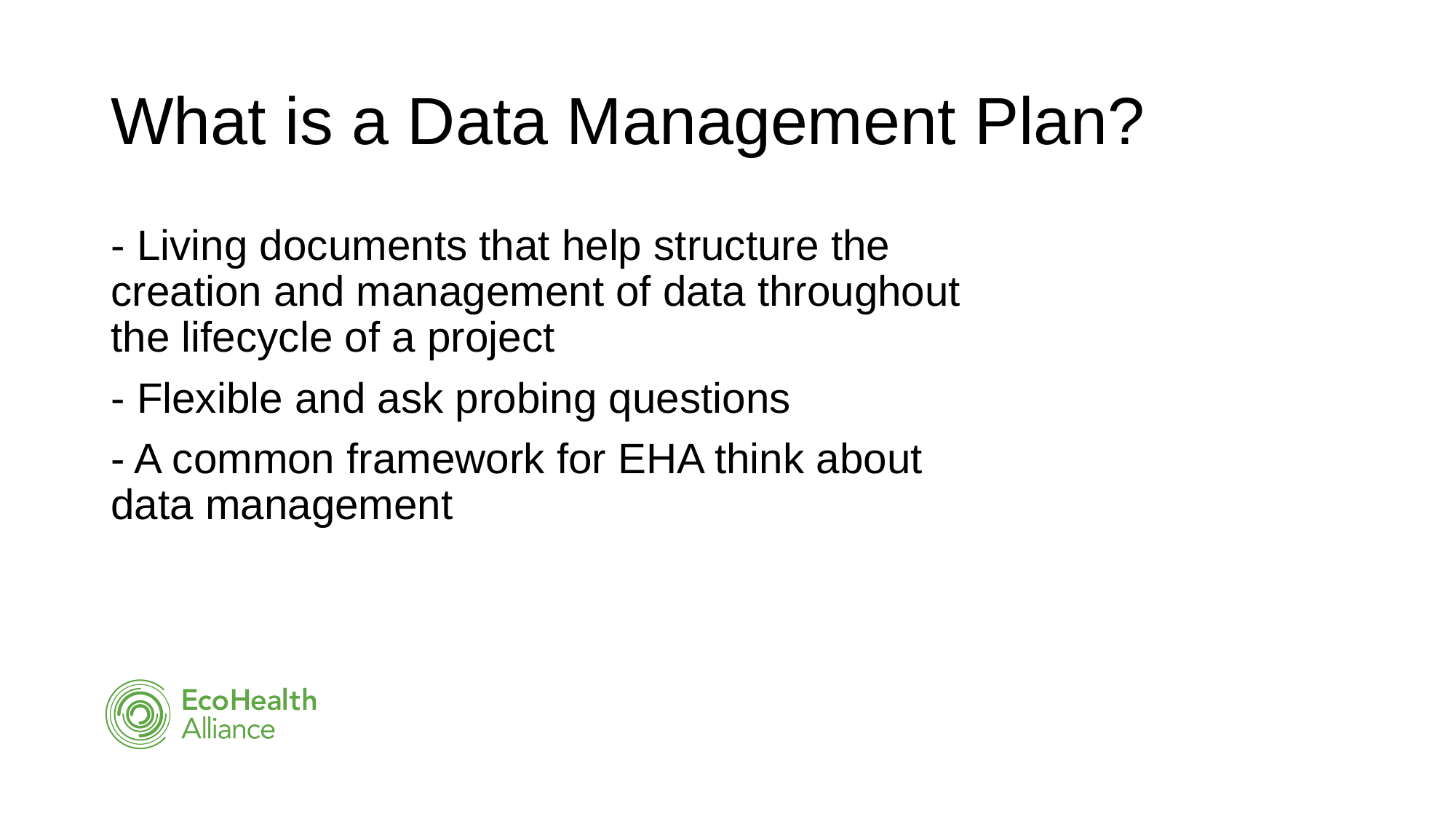

# What is a Data Management Plan?
- Living documents that help structure the creation and management of data throughout the lifecycle of a project
- Flexible and ask probing questions
- A common framework for EHA think about data management